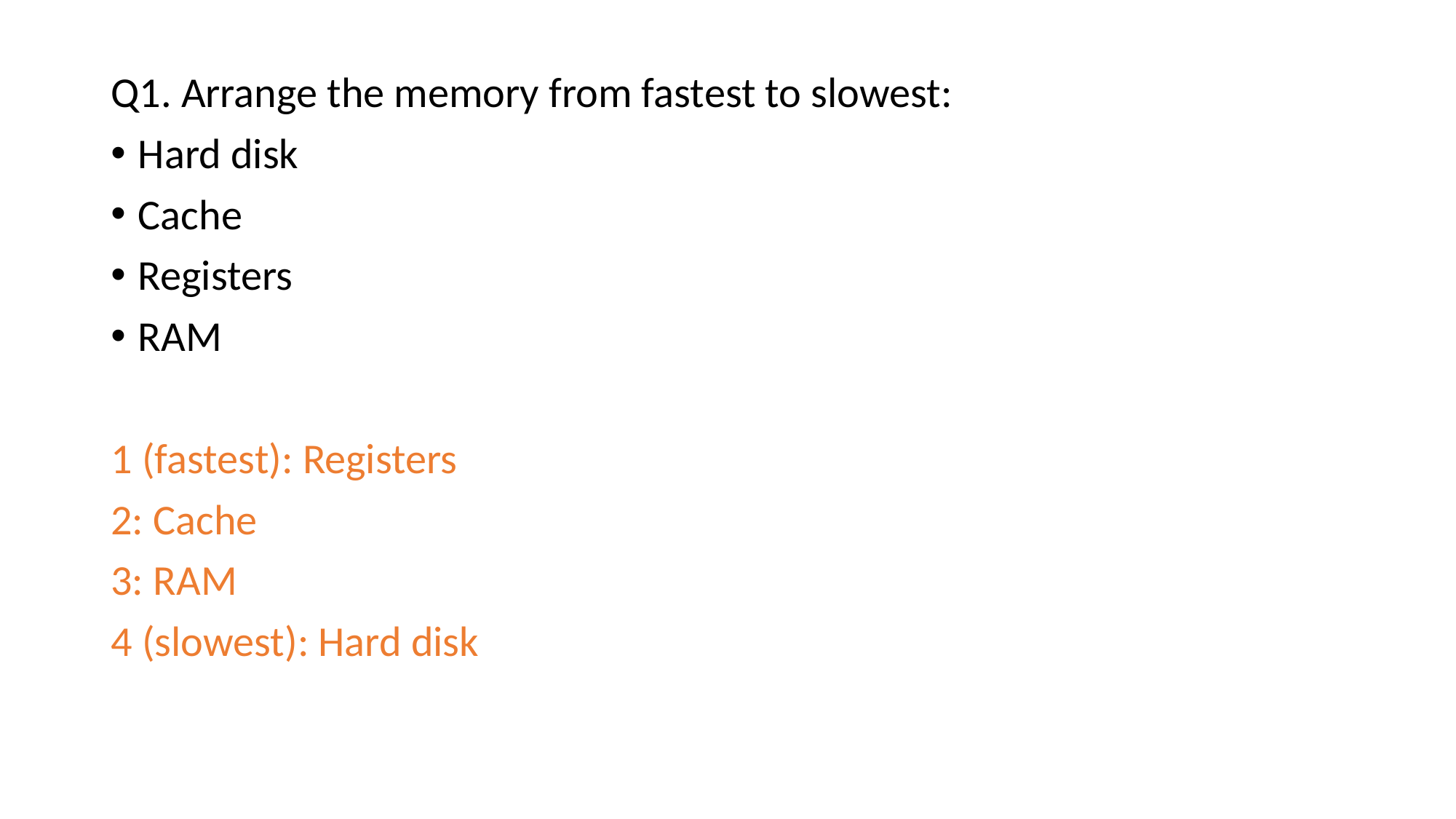

Q1. Arrange the memory from fastest to slowest:
Hard disk
Cache
Registers
RAM

1 (fastest): Registers
2: Cache
3: RAM
4 (slowest): Hard disk